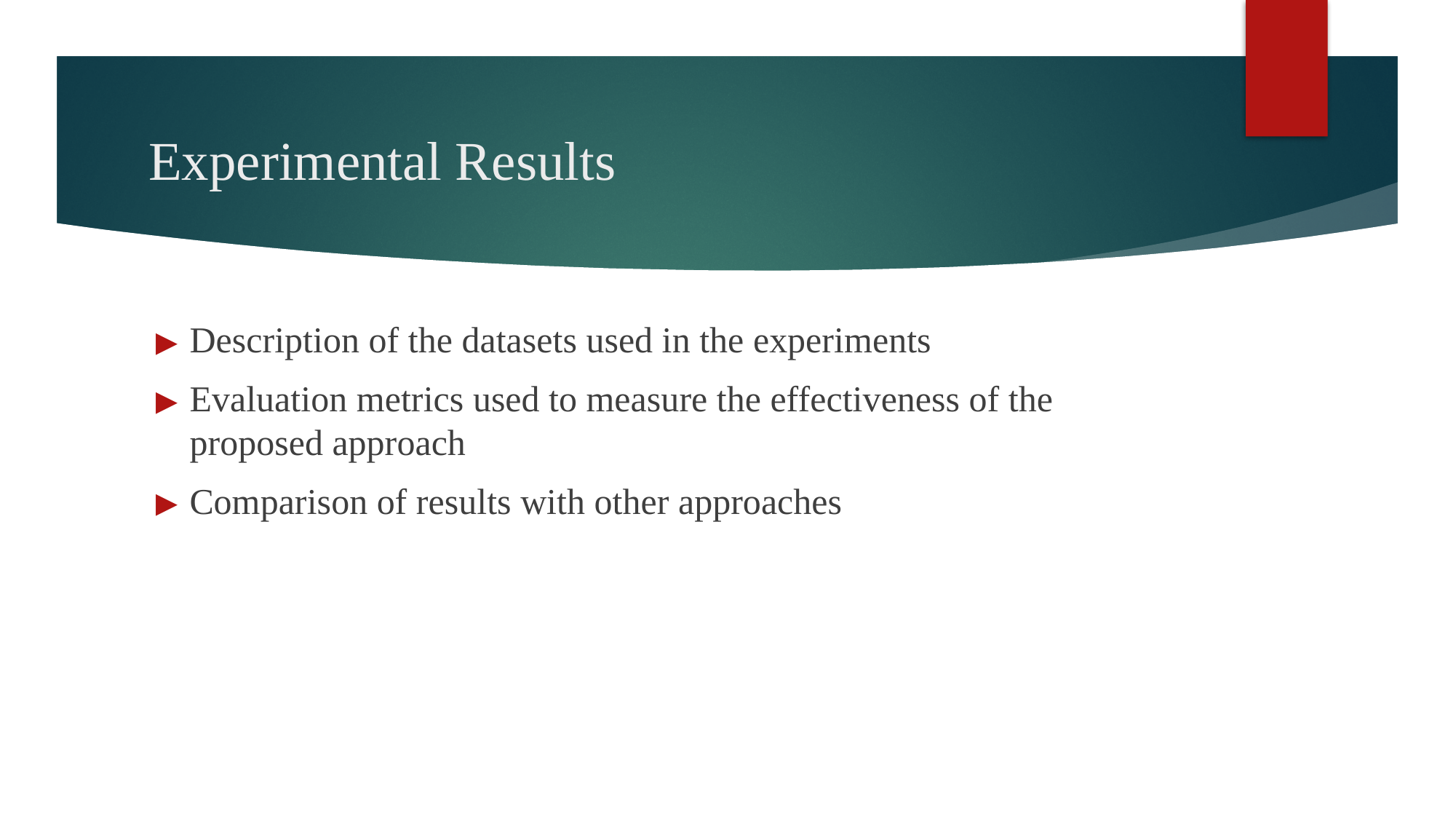

# Experimental Results
Description of the datasets used in the experiments
Evaluation metrics used to measure the effectiveness of the proposed approach
Comparison of results with other approaches